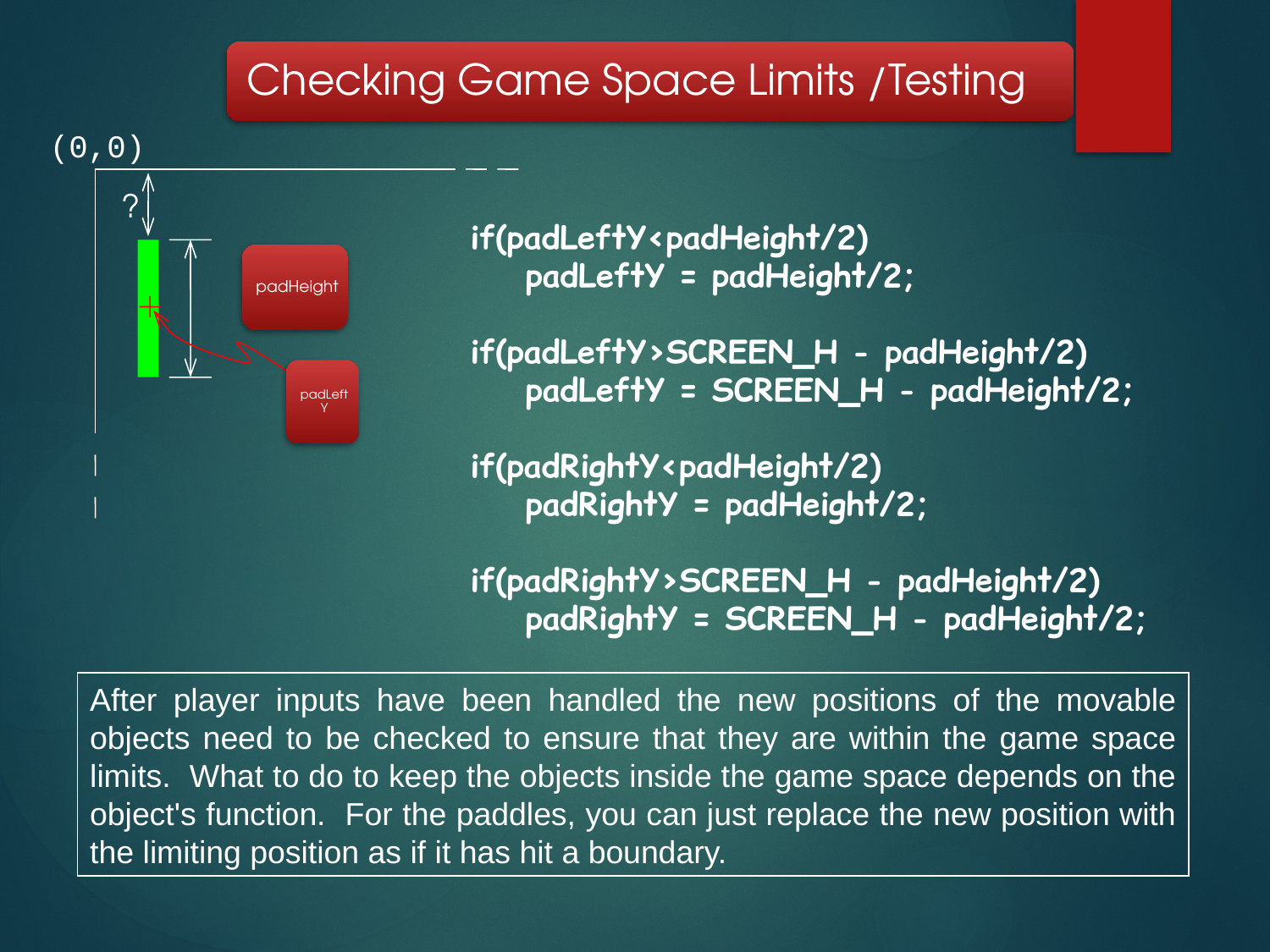

Checking Game Space Limits /Testing
(0,0)

?
if(padLeftY<padHeight/2)
    padLeftY = padHeight/2;

if(padLeftY>SCREEN_H - padHeight/2)
    padLeftY = SCREEN_H - padHeight/2;

if(padRightY<padHeight/2)
    padRightY = padHeight/2;

if(padRightY>SCREEN_H - padHeight/2)
    padRightY = SCREEN_H - padHeight/2;

padHeight

padLeftY

After player inputs have been handled the new positions of the movable objects need to be checked to ensure that they are within the game space limits.  What to do to keep the objects inside the game space depends on the object's function.  For the paddles, you can just replace the new position with the limiting position as if it has hit a boundary.